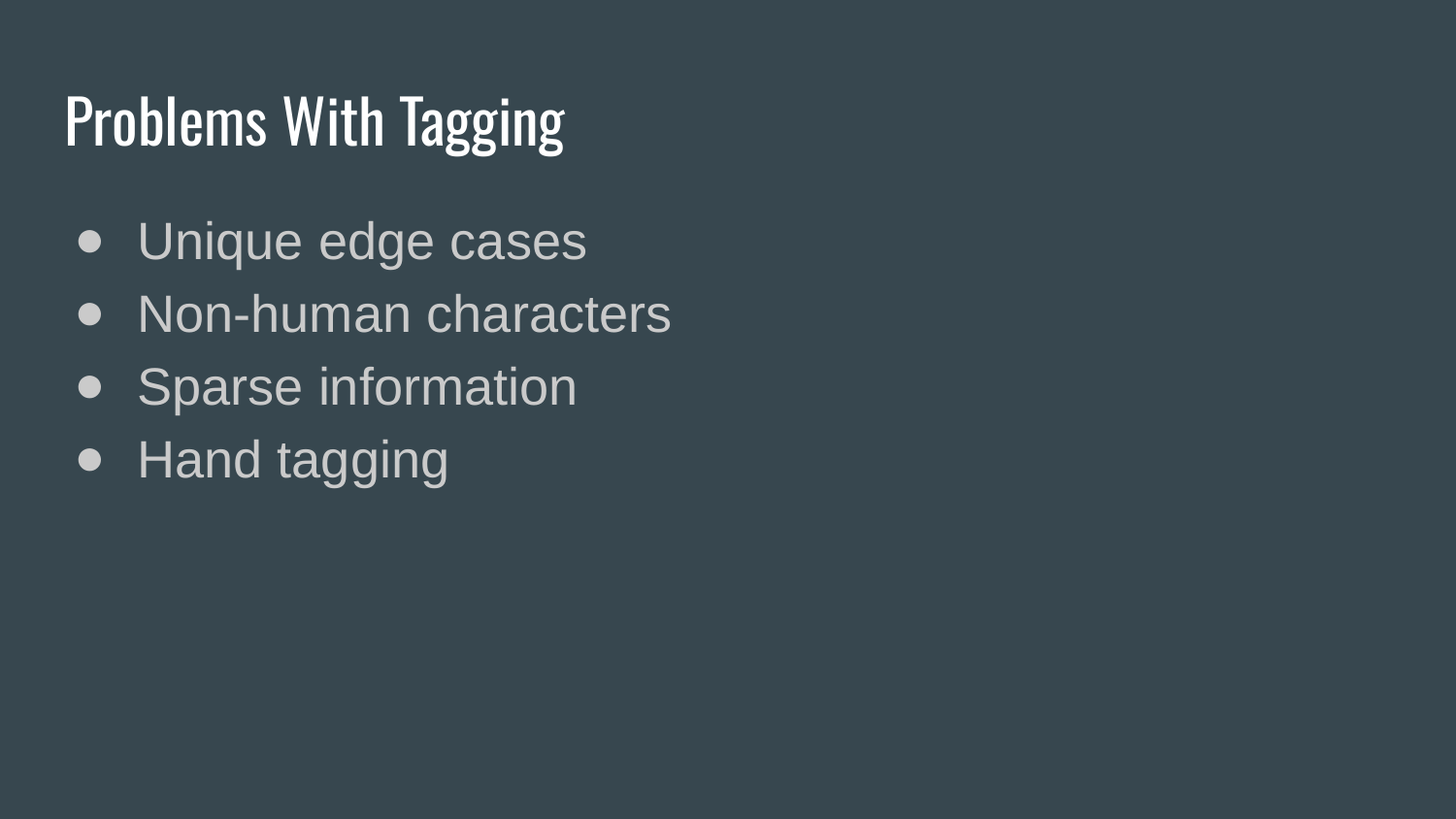

# Problems With Tagging
Unique edge cases
Non-human characters
Sparse information
Hand tagging